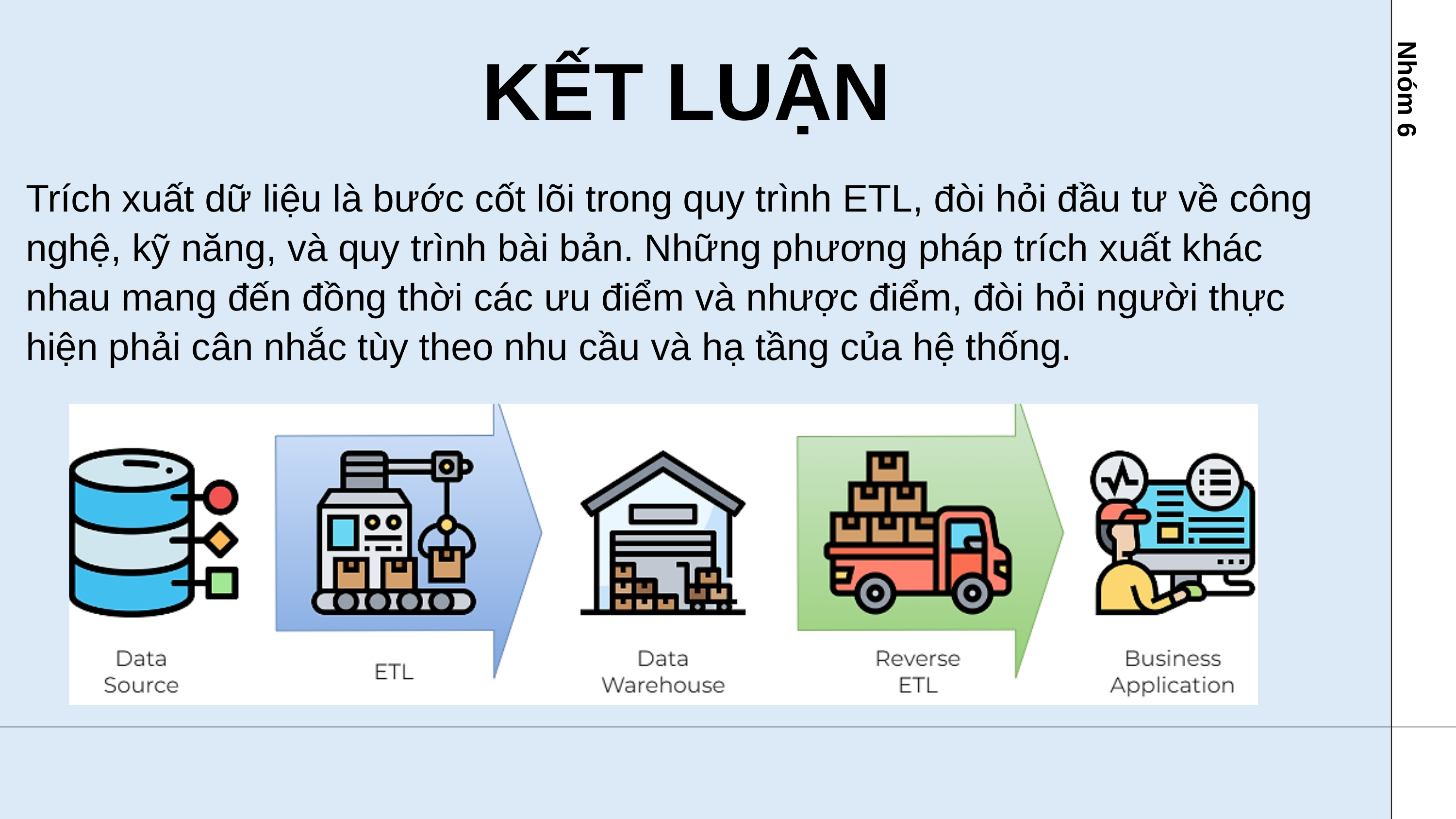

KẾT LUẬN
Trích xuất dữ liệu là bước cốt lõi trong quy trình ETL, đòi hỏi đầu tư về công nghệ, kỹ năng, và quy trình bài bản. Những phương pháp trích xuất khác nhau mang đến đồng thời các ưu điểm và nhược điểm, đòi hỏi người thực hiện phải cân nhắc tùy theo nhu cầu và hạ tầng của hệ thống.
Nhóm 6